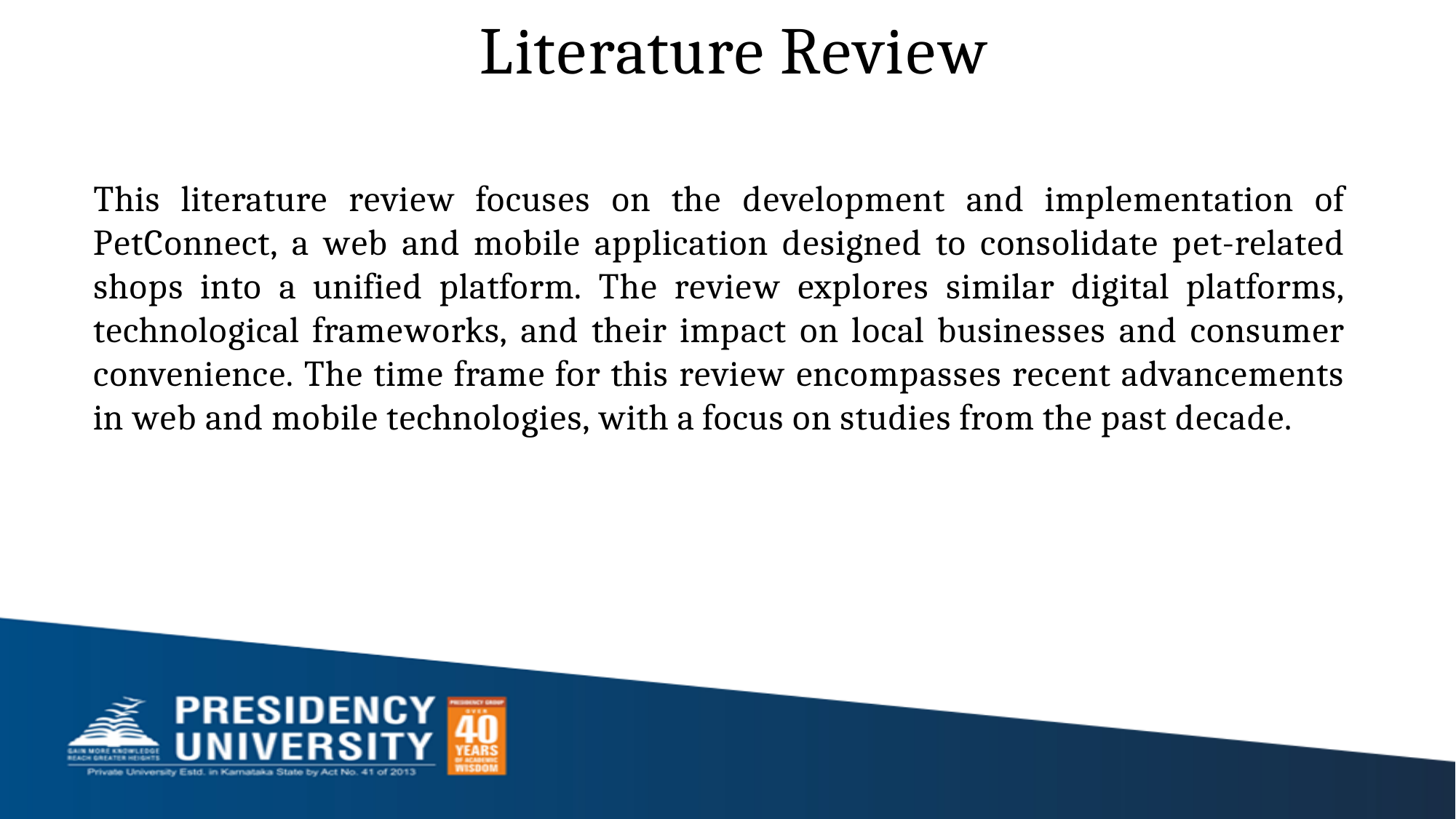

# Literature Review
This literature review focuses on the development and implementation of PetConnect, a web and mobile application designed to consolidate pet-related shops into a unified platform. The review explores similar digital platforms, technological frameworks, and their impact on local businesses and consumer convenience. The time frame for this review encompasses recent advancements in web and mobile technologies, with a focus on studies from the past decade.